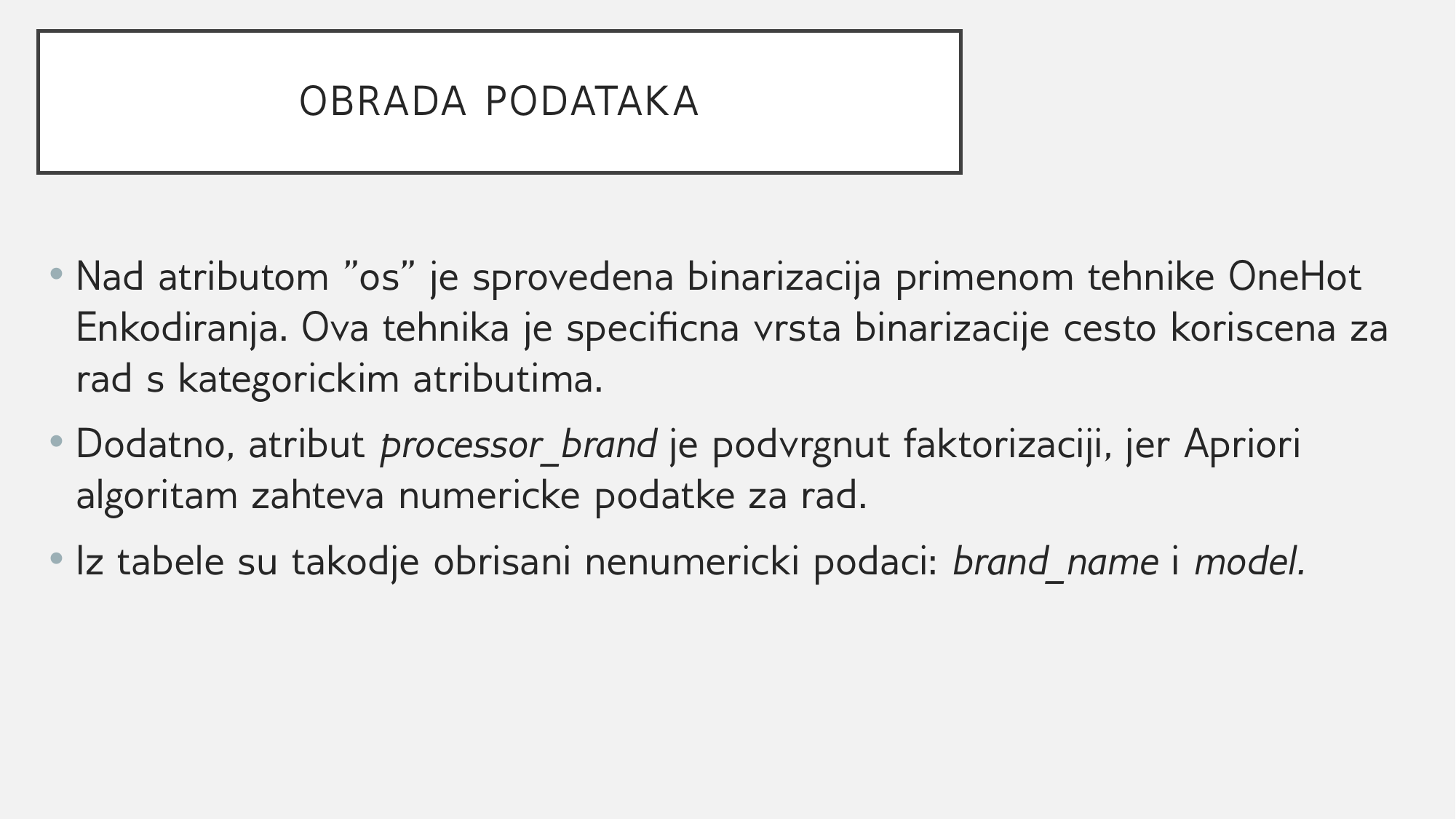

# Obrada podataka
Nad atributom ”os” je sprovedena binarizacija primenom tehnike OneHot Enkodiranja. Ova tehnika je specificna vrsta binarizacije cesto koriscena za rad s kategorickim atributima.
Dodatno, atribut processor_brand je podvrgnut faktorizaciji, jer Apriori algoritam zahteva numericke podatke za rad.
Iz tabele su takodje obrisani nenumericki podaci: brand_name i model.